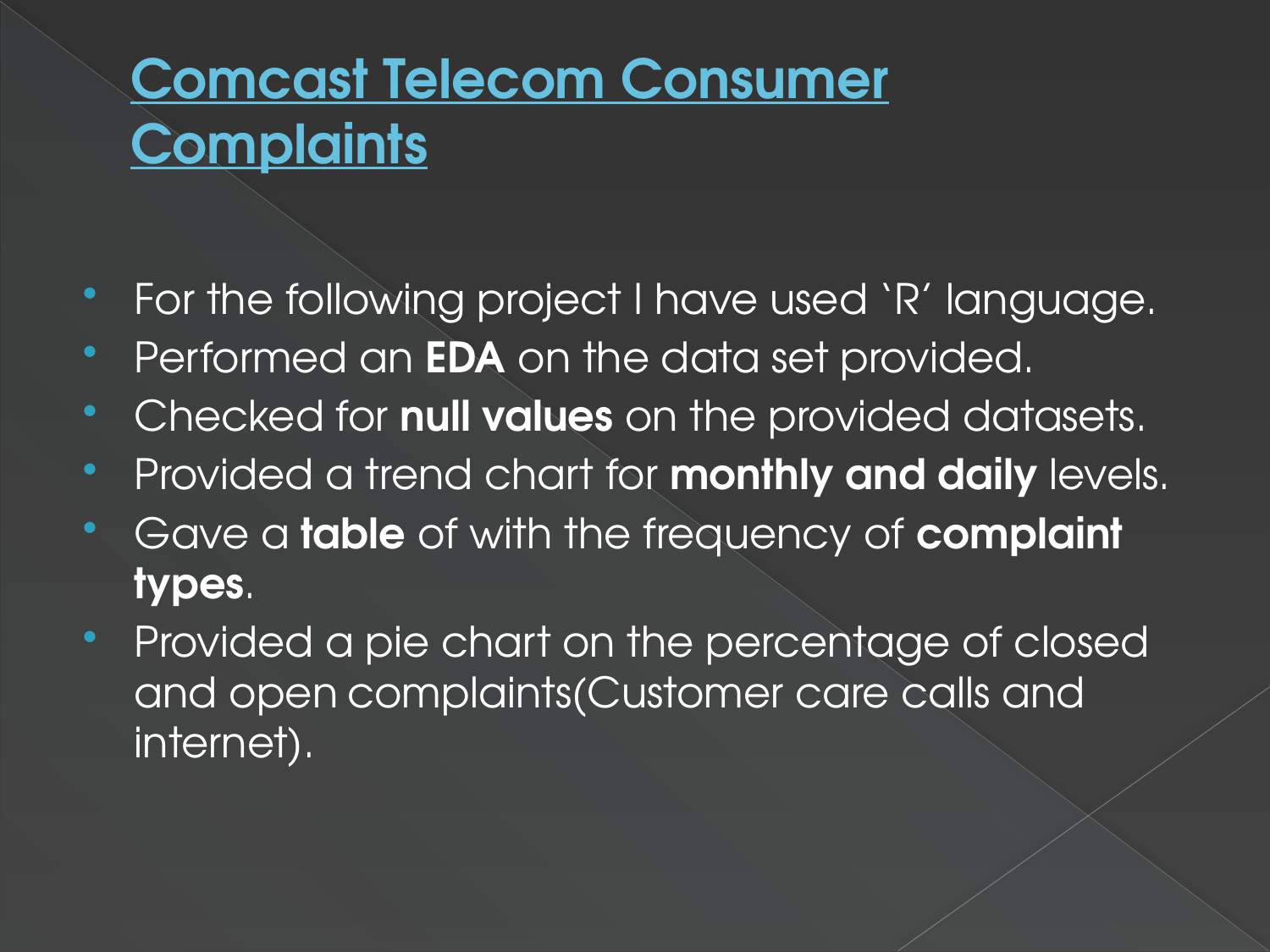

# Comcast Telecom Consumer Complaints
For the following project I have used ‘R’ language.
Performed an EDA on the data set provided.
Checked for null values on the provided datasets.
Provided a trend chart for monthly and daily levels.
Gave a table of with the frequency of complaint types.
Provided a pie chart on the percentage of closed and open complaints(Customer care calls and internet).